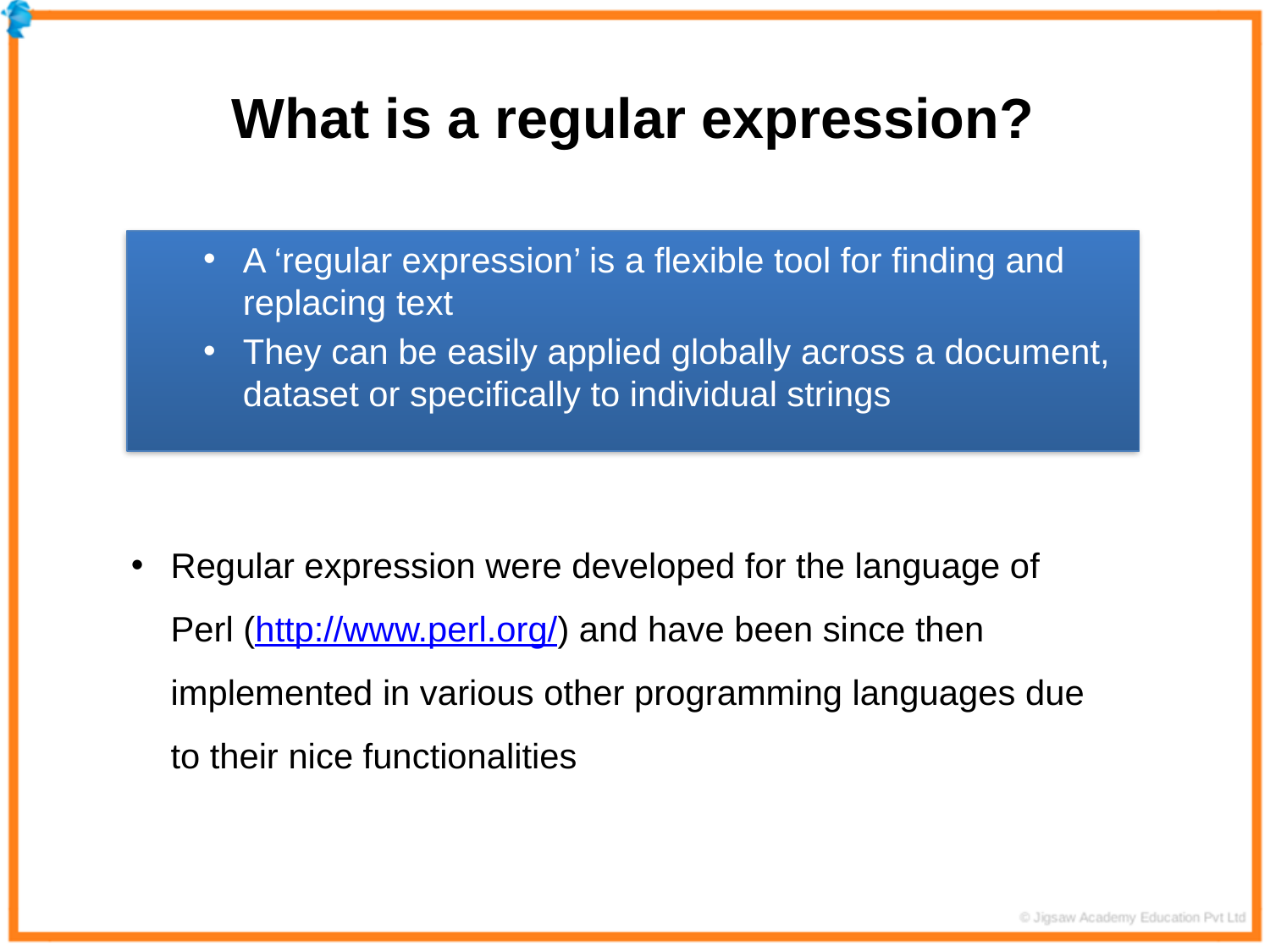

What is a regular expression?
A ‘regular expression’ is a flexible tool for finding and replacing text
They can be easily applied globally across a document, dataset or specifically to individual strings
Regular expression were developed for the language of Perl (http://www.perl.org/) and have been since then implemented in various other programming languages due to their nice functionalities